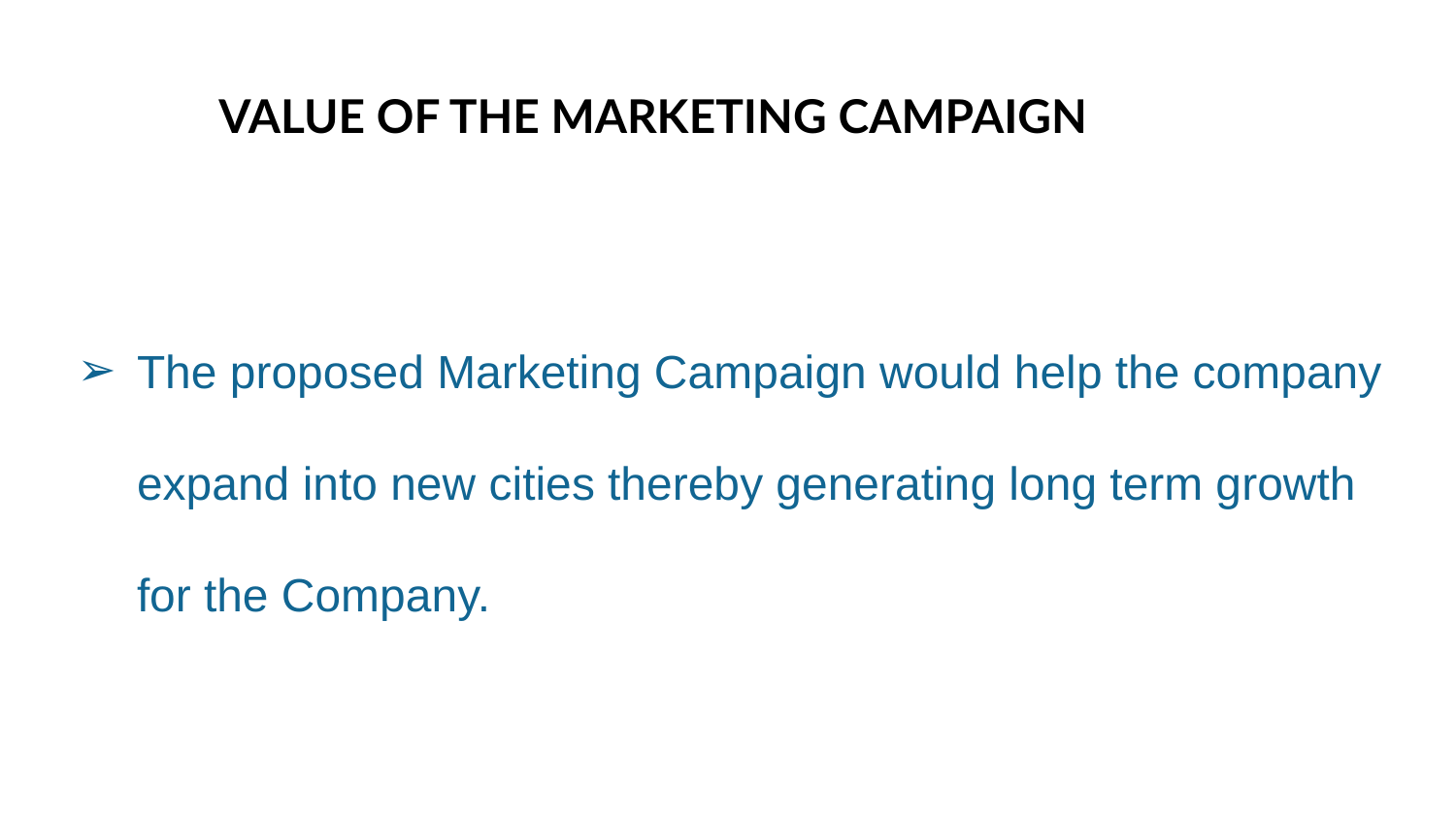

# VALUE OF THE MARKETING CAMPAIGN

The proposed Marketing Campaign would help the company expand into new cities thereby generating long term growth for the Company.